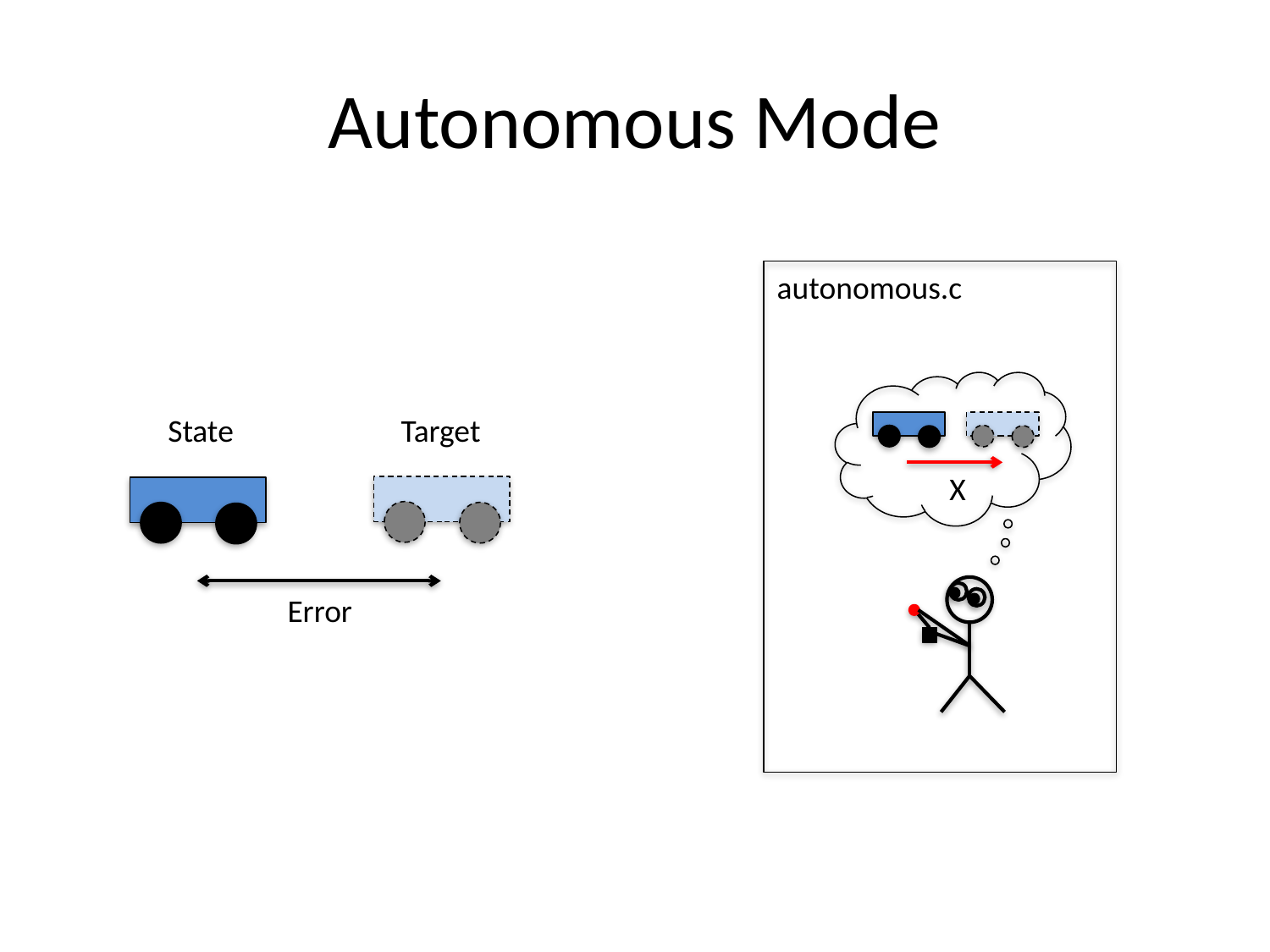

# Autonomous Mode
autonomous.c

X

State
Target

Error